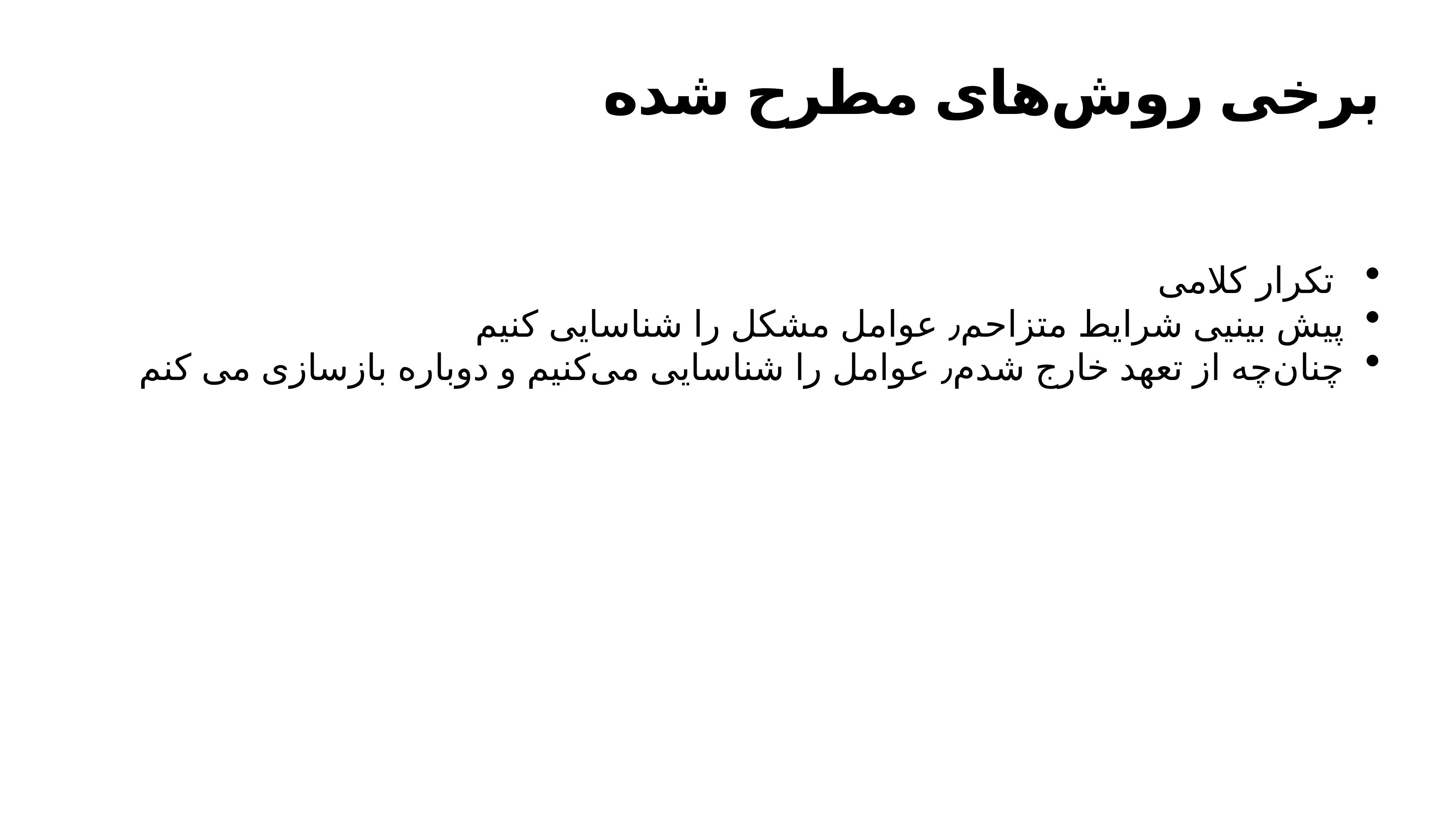

# برخی روش‌های مطرح شده

 تکرار کلامی
پیش بینیی شرایط متزاحم٫ عوامل مشکل را شناسایی کنیم
چنان‌چه از تعهد خارج شدم٫ عوامل را شناسایی می‌کنیم و دوباره بازسازی می کنم